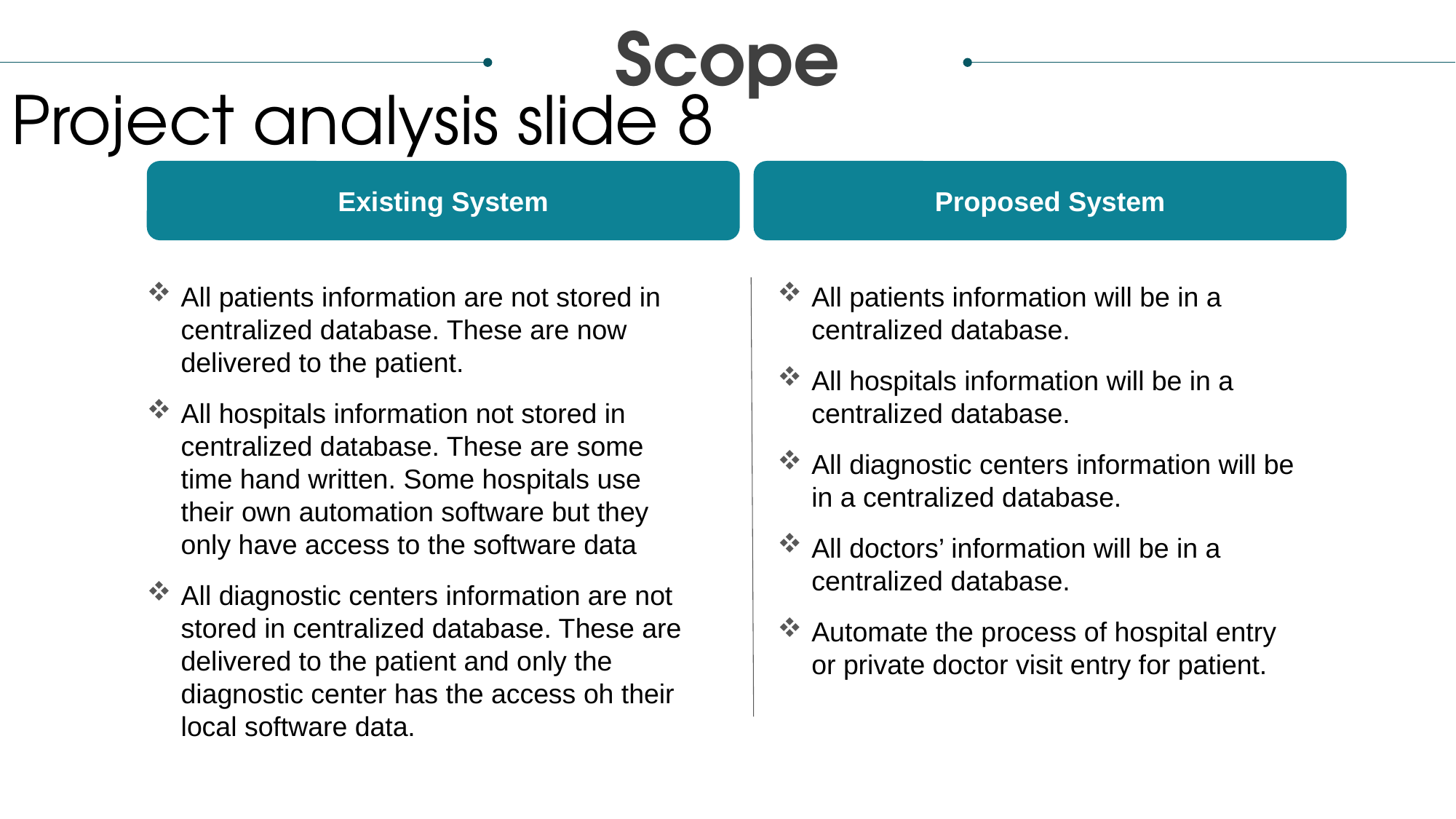

Scope
Project analysis slide 8
Existing System
Proposed System
All patients information are not stored in centralized database. These are now delivered to the patient.
All hospitals information not stored in centralized database. These are some time hand written. Some hospitals use their own automation software but they only have access to the software data
All diagnostic centers information are not stored in centralized database. These are delivered to the patient and only the diagnostic center has the access oh their local software data.

All patients information will be in a centralized database.
All hospitals information will be in a centralized database.
All diagnostic centers information will be in a centralized database.
All doctors’ information will be in a centralized database.
Automate the process of hospital entry or private doctor visit entry for patient.